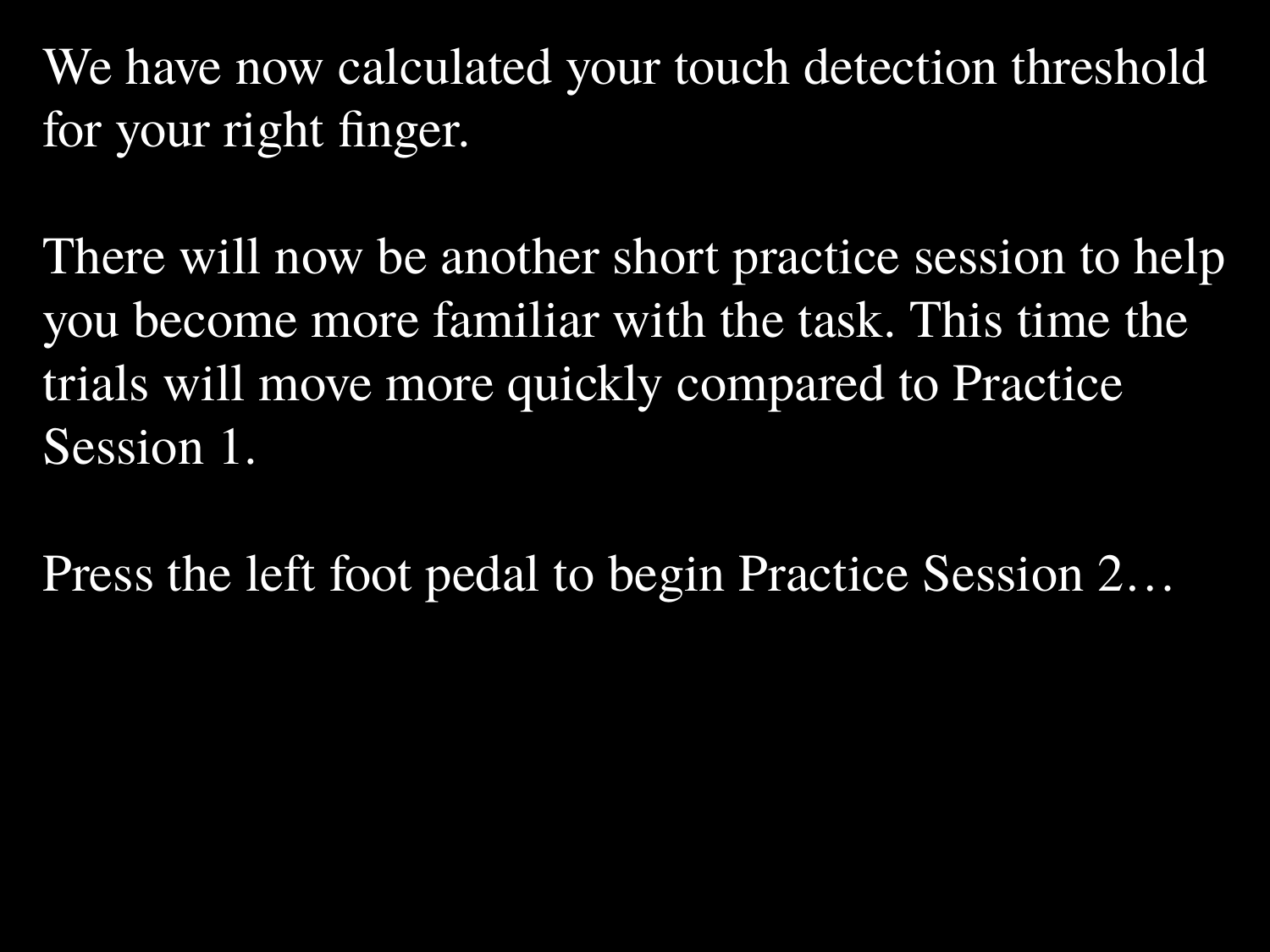

We have now calculated your touch detection threshold for your right finger.

There will now be another short practice session to help you become more familiar with the task. This time the trials will move more quickly compared to Practice Session 1.

Press the left foot pedal to begin Practice Session 2…